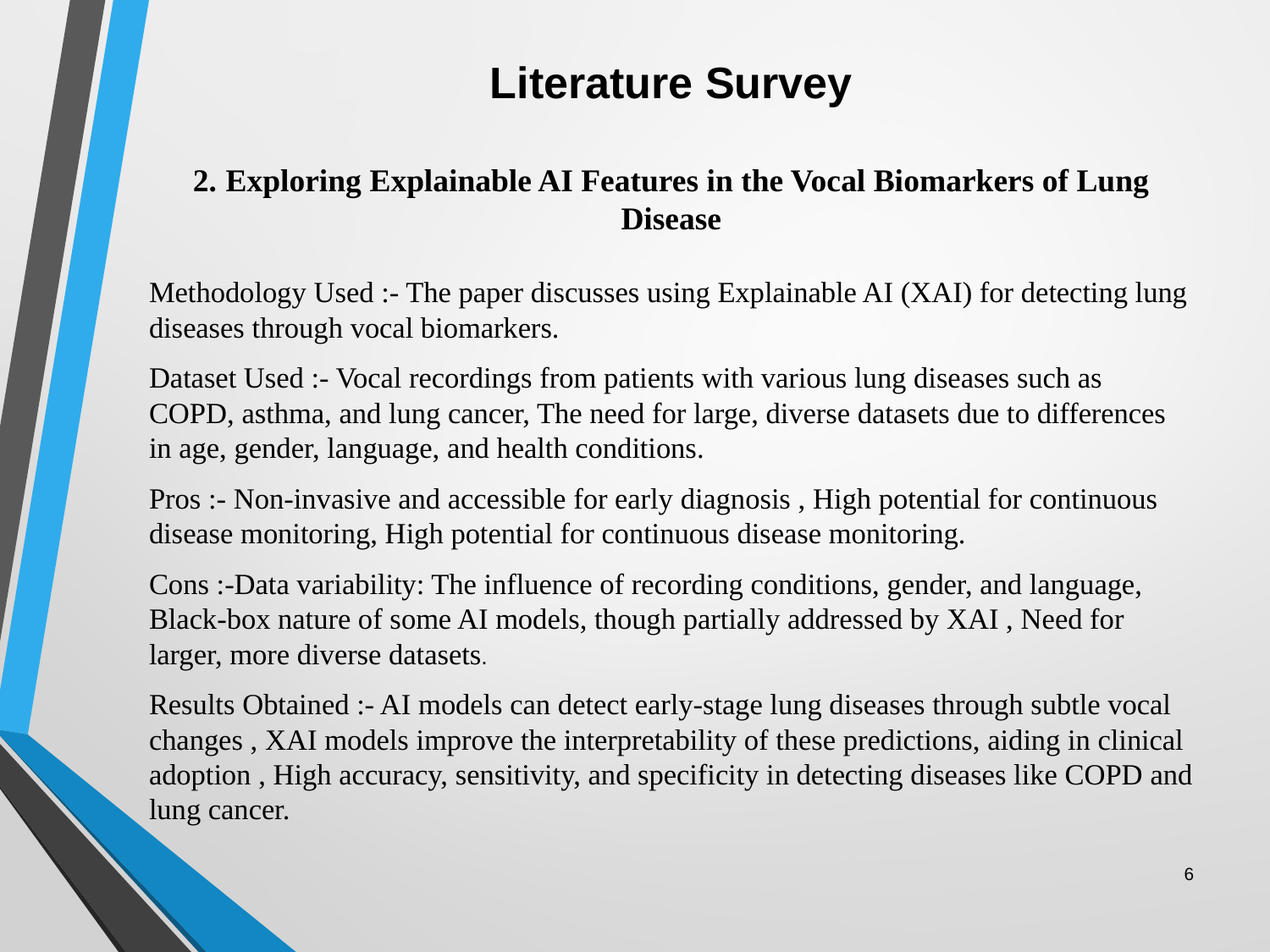

# Literature Survey 2. Exploring Explainable AI Features in the Vocal Biomarkers of Lung Disease
Methodology Used :- The paper discusses using Explainable AI (XAI) for detecting lung diseases through vocal biomarkers.
Dataset Used :- Vocal recordings from patients with various lung diseases such as COPD, asthma, and lung cancer, The need for large, diverse datasets due to differences in age, gender, language, and health conditions.
Pros :- Non-invasive and accessible for early diagnosis , High potential for continuous disease monitoring, High potential for continuous disease monitoring.
Cons :-Data variability: The influence of recording conditions, gender, and language, Black-box nature of some AI models, though partially addressed by XAI , Need for larger, more diverse datasets.
Results Obtained :- AI models can detect early-stage lung diseases through subtle vocal changes , XAI models improve the interpretability of these predictions, aiding in clinical adoption , High accuracy, sensitivity, and specificity in detecting diseases like COPD and lung cancer.
6